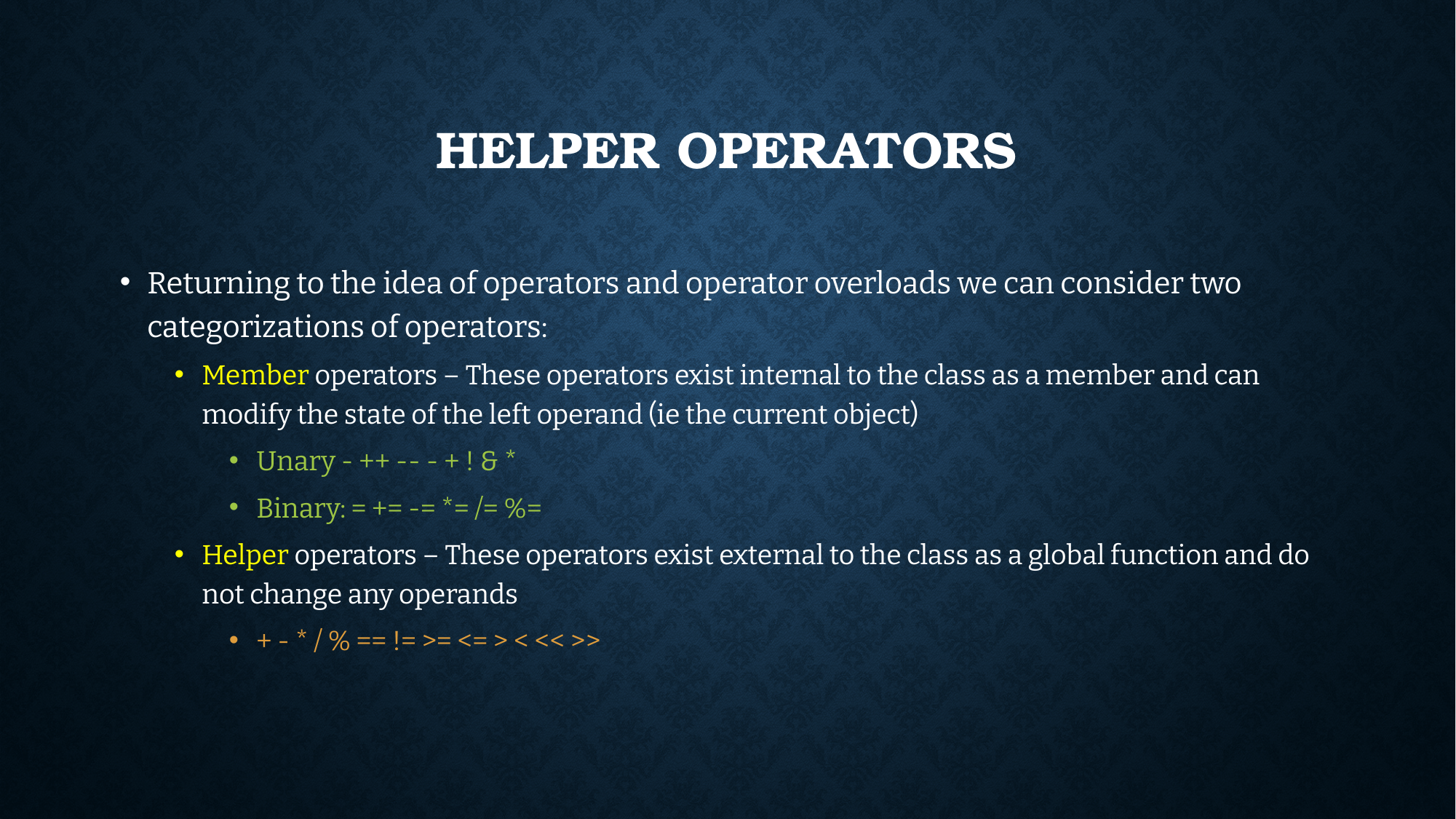

# Helper Operators
Returning to the idea of operators and operator overloads we can consider two categorizations of operators:
Member operators – These operators exist internal to the class as a member and can modify the state of the left operand (ie the current object)
Unary - ++ -- - + ! & *
Binary: = += -= *= /= %=
Helper operators – These operators exist external to the class as a global function and do not change any operands
+ - * / % == != >= <= > < << >>